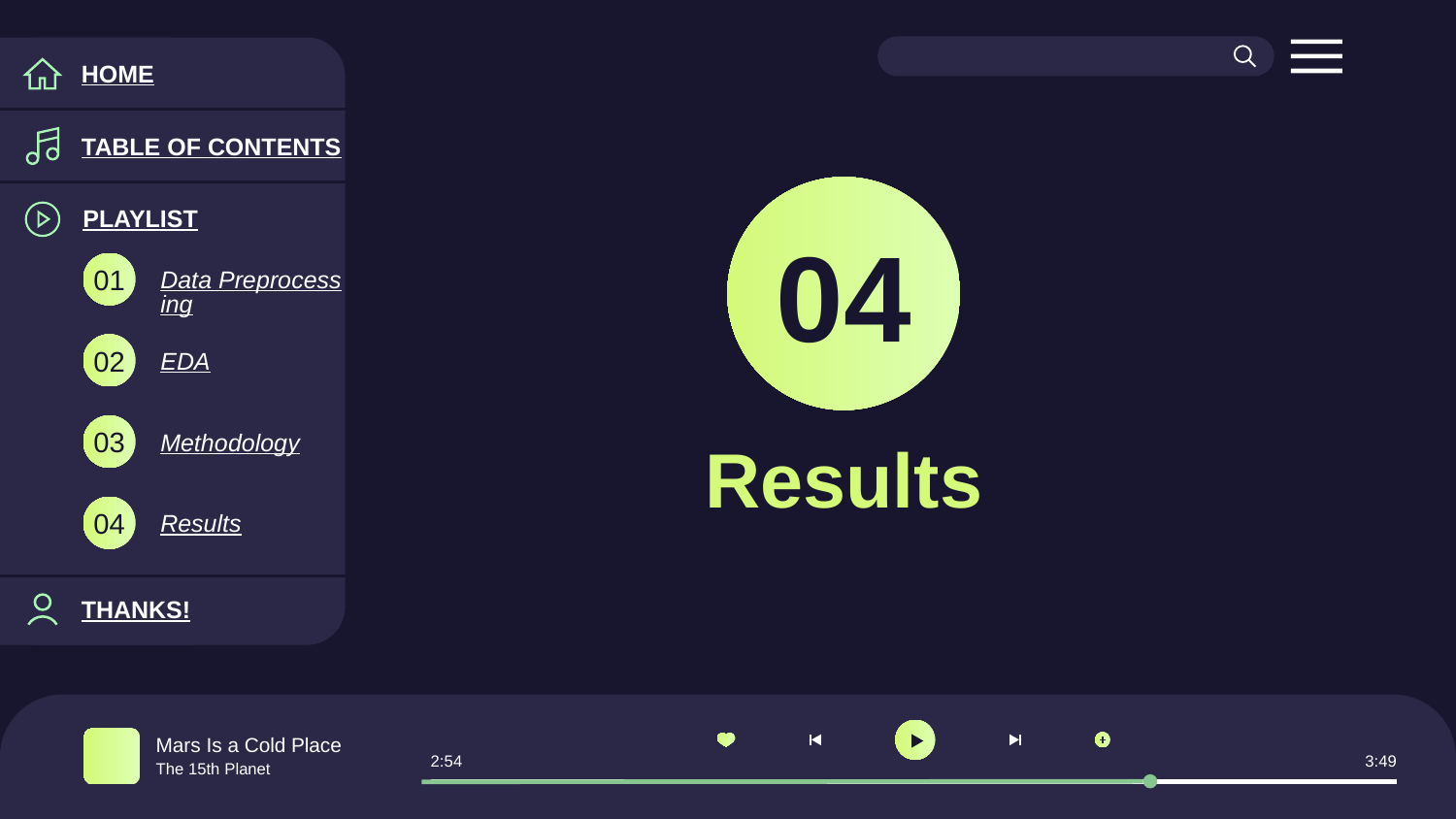

HOME

TABLE OF CONTENTS

PLAYLIST

04
Data Preprocessing
01
EDA
02
Methodology
# Results
03
Results
04
THANKS!